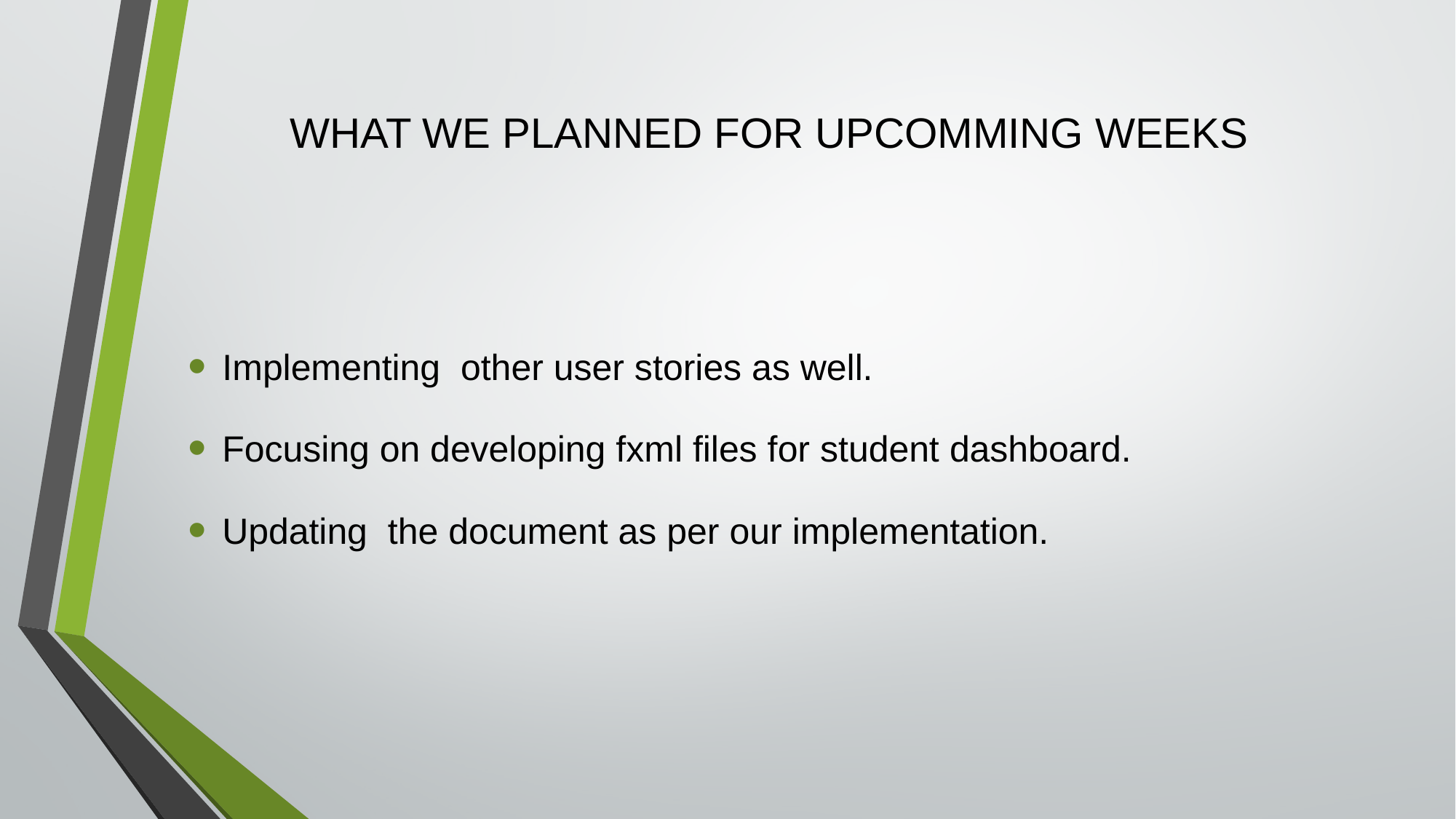

# WHAT WE PLANNED FOR UPCOMMING WEEKS
Implementing  other user stories as well.
Focusing on developing fxml files for student dashboard.
Updating  the document as per our implementation.